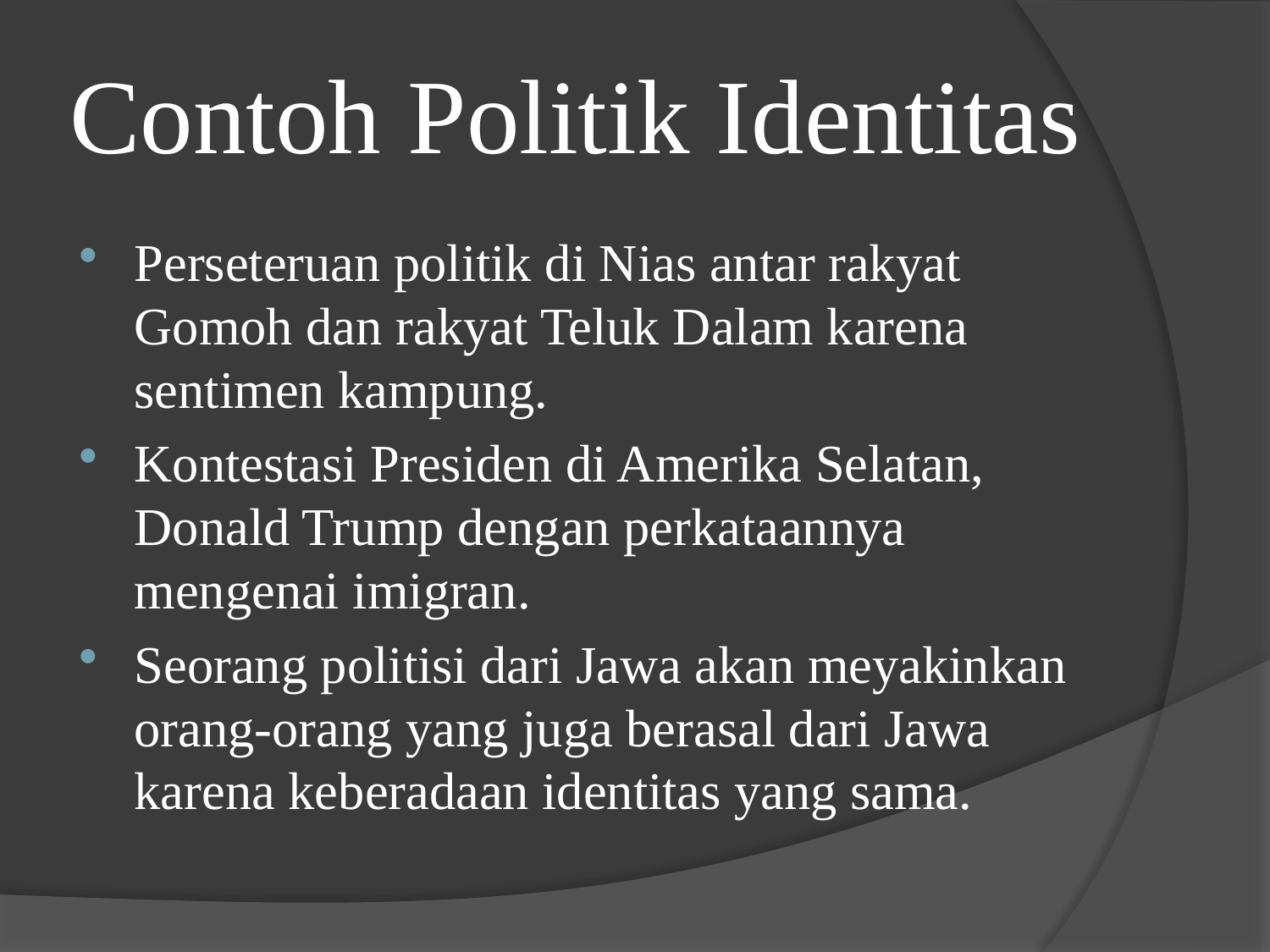

# Contoh Politik Identitas
Perseteruan politik di Nias antar rakyat Gomoh dan rakyat Teluk Dalam karena sentimen kampung.
Kontestasi Presiden di Amerika Selatan, Donald Trump dengan perkataannya mengenai imigran.
Seorang politisi dari Jawa akan meyakinkan orang-orang yang juga berasal dari Jawa karena keberadaan identitas yang sama.